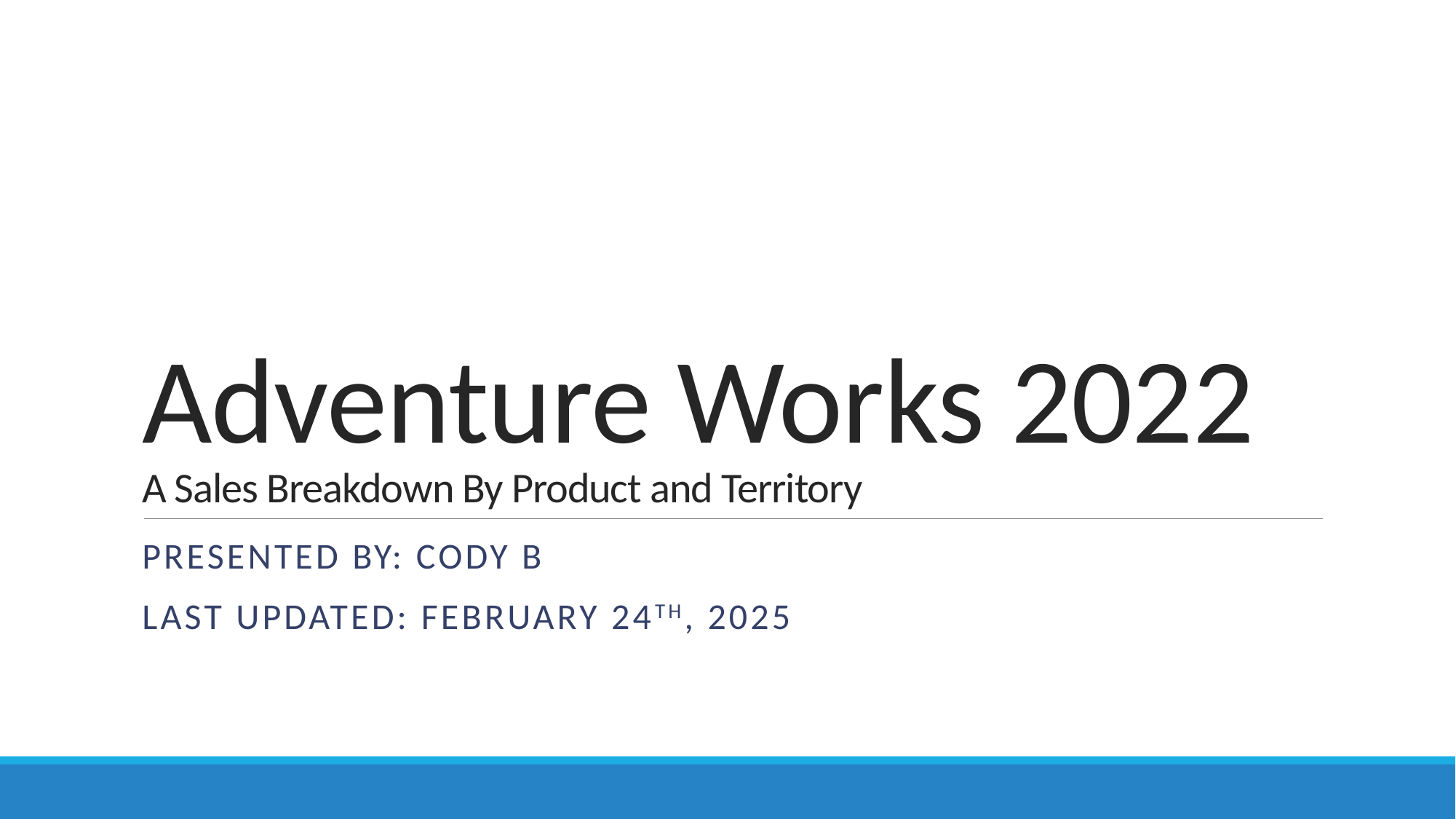

# Adventure Works 2022 A Sales Breakdown By Product and Territory
Presented by: Cody B
Last updated: February 24th, 2025